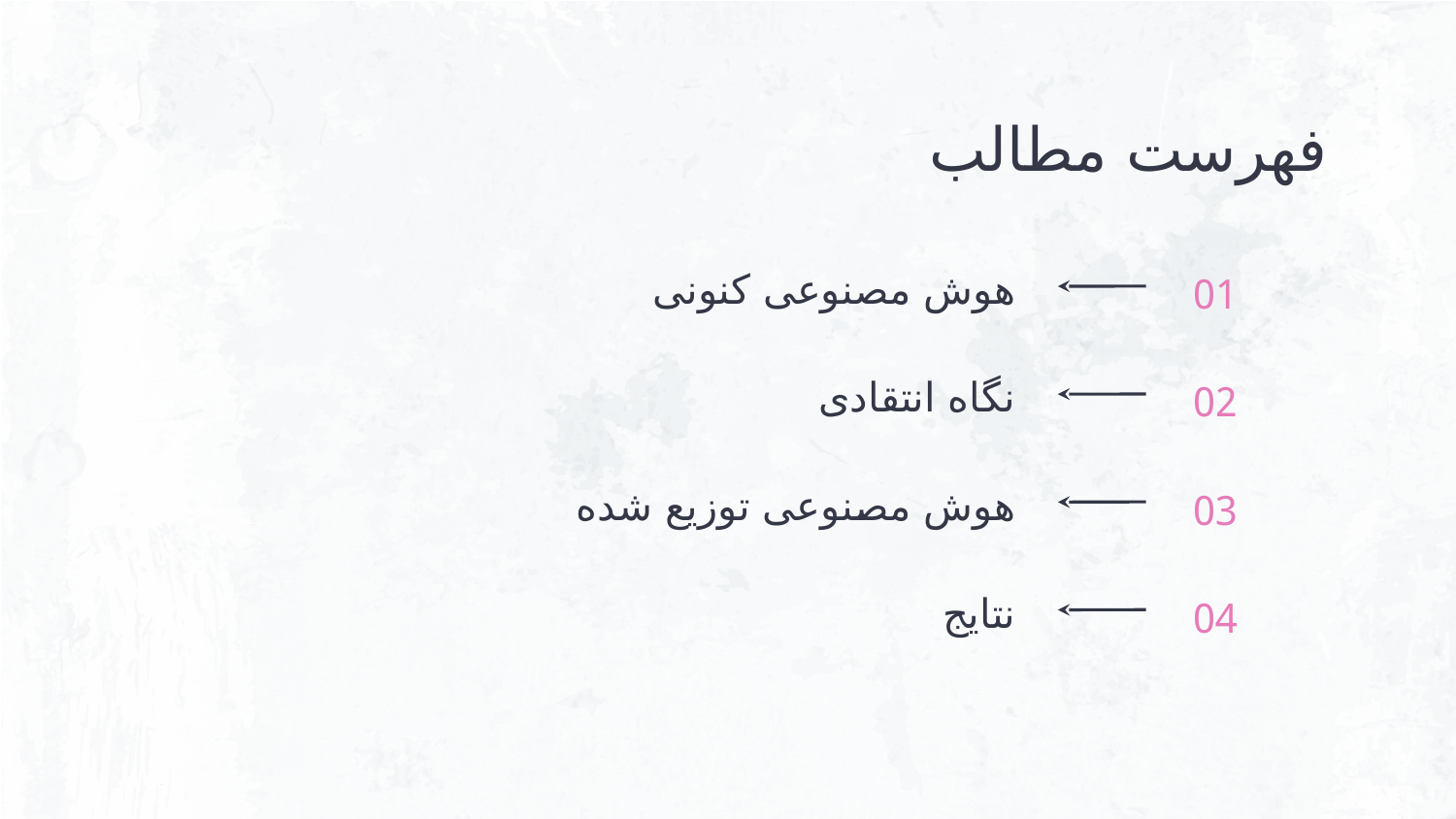

فهرست مطالب
هوش مصنوعی کنونی
# 01
نگاه انتقادی
02
هوش مصنوعی توزیع شده
03
نتایج
04